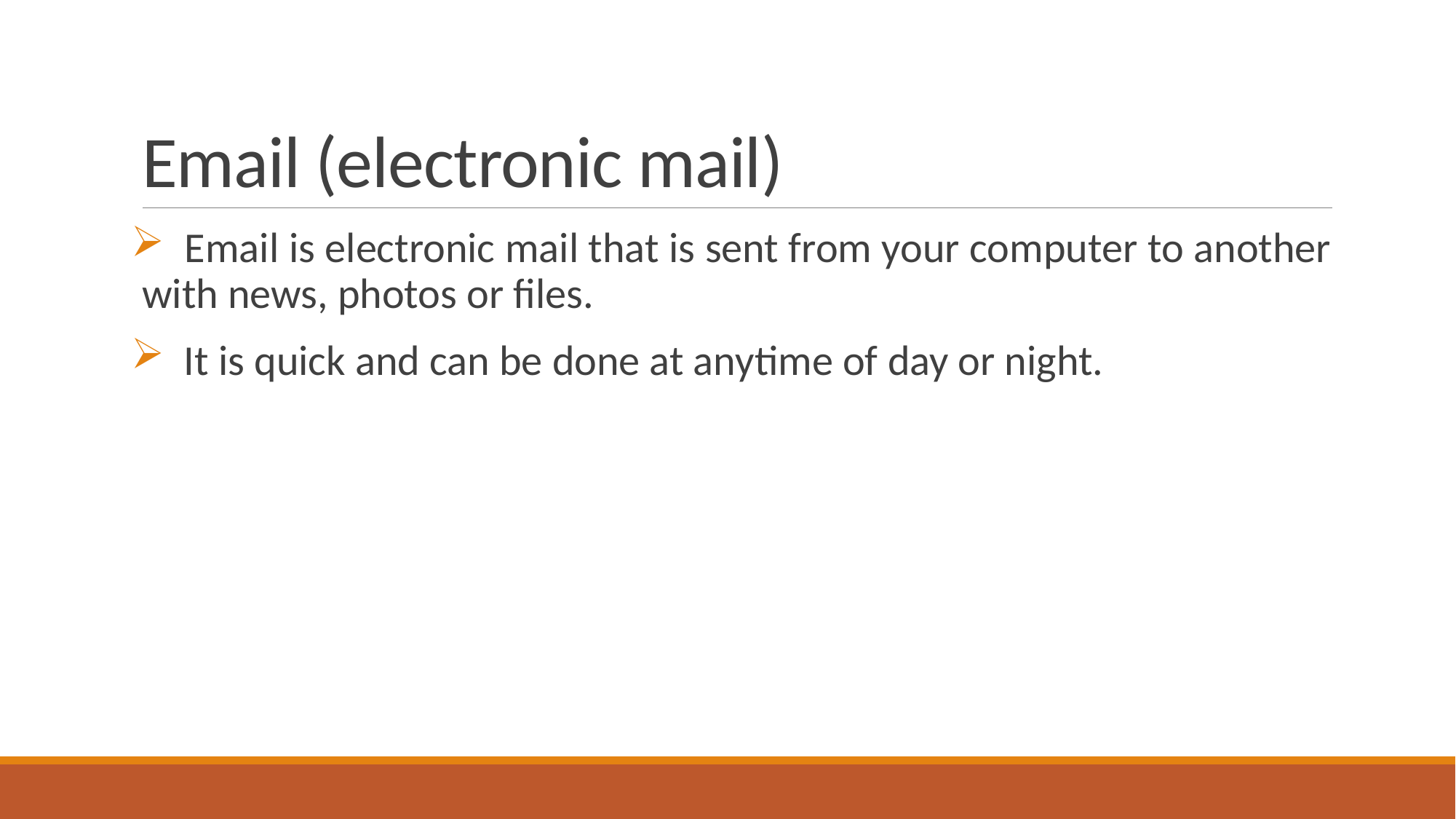

# Email (electronic mail)
  Email is electronic mail that is sent from your computer to another with news, photos or files.
  It is quick and can be done at anytime of day or night.